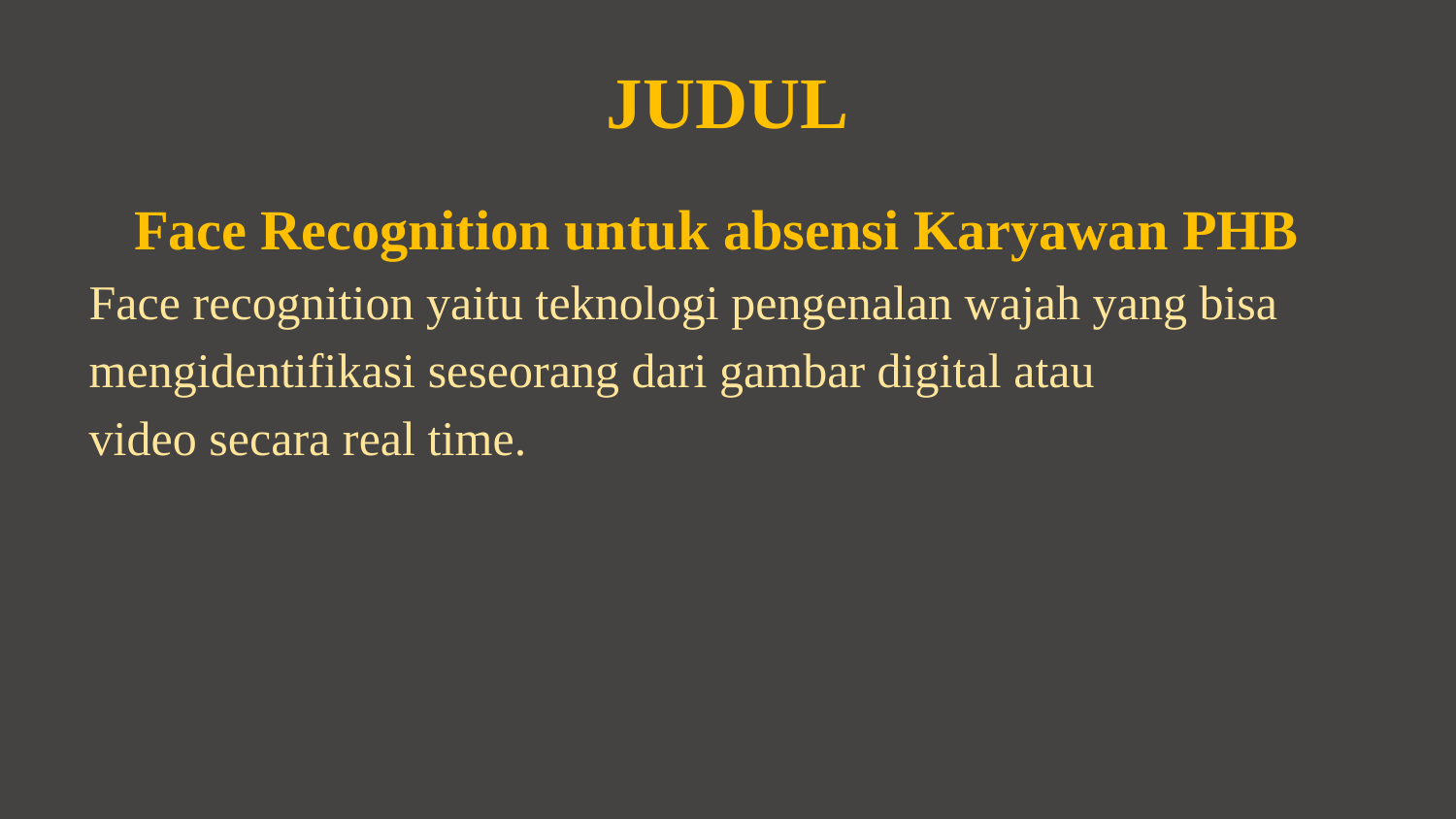

JUDUL
Face Recognition untuk absensi Karyawan PHB
Face recognition yaitu teknologi pengenalan wajah yang bisa
mengidentifikasi seseorang dari gambar digital atau
video secara real time.